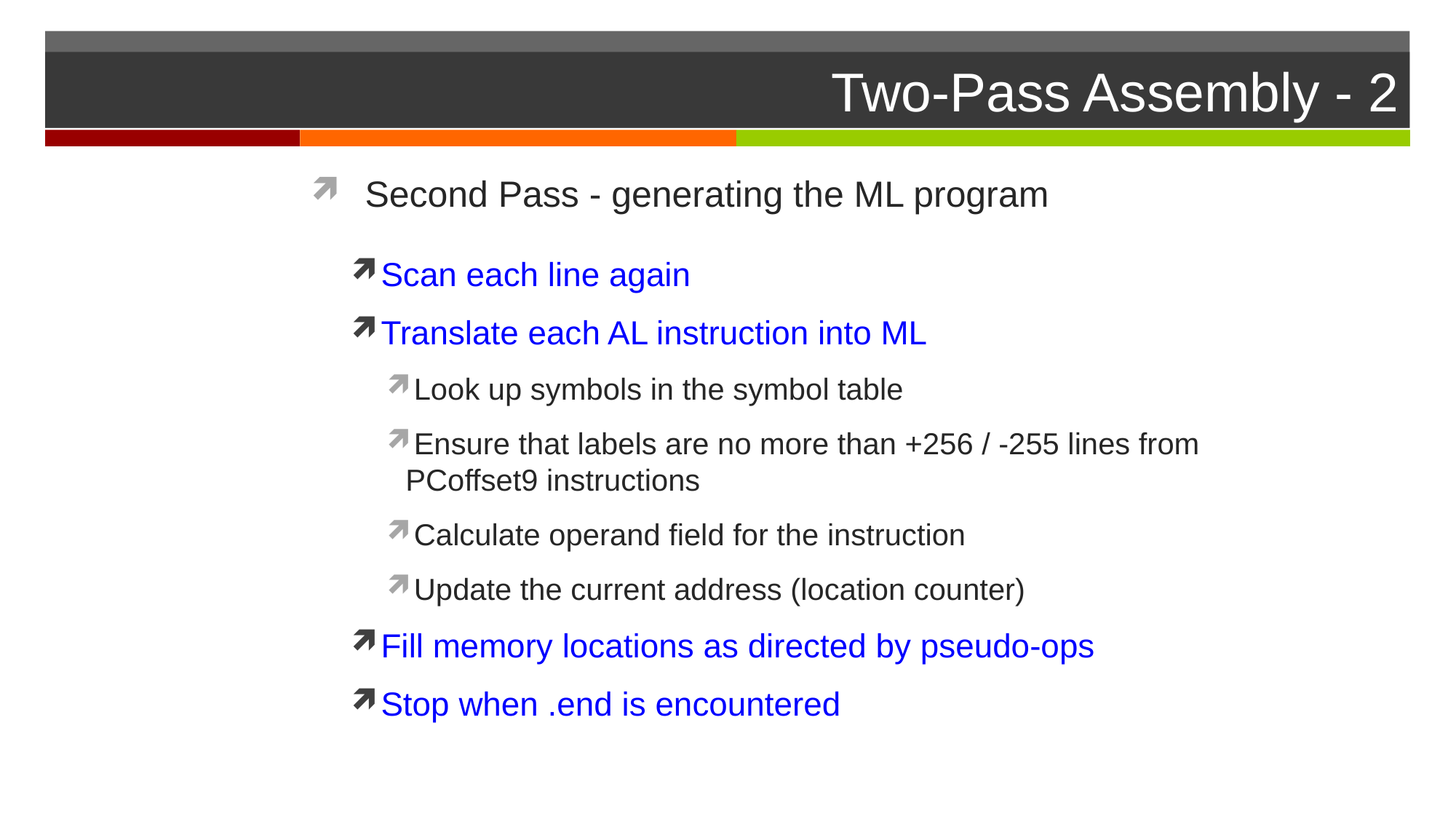

# Two-Pass Assembly - 2
Second Pass - generating the ML program
Scan each line again
Translate each AL instruction into ML
Look up symbols in the symbol table
Ensure that labels are no more than +256 / -255 lines from PCoffset9 instructions
Calculate operand field for the instruction
Update the current address (location counter)
Fill memory locations as directed by pseudo-ops
Stop when .end is encountered